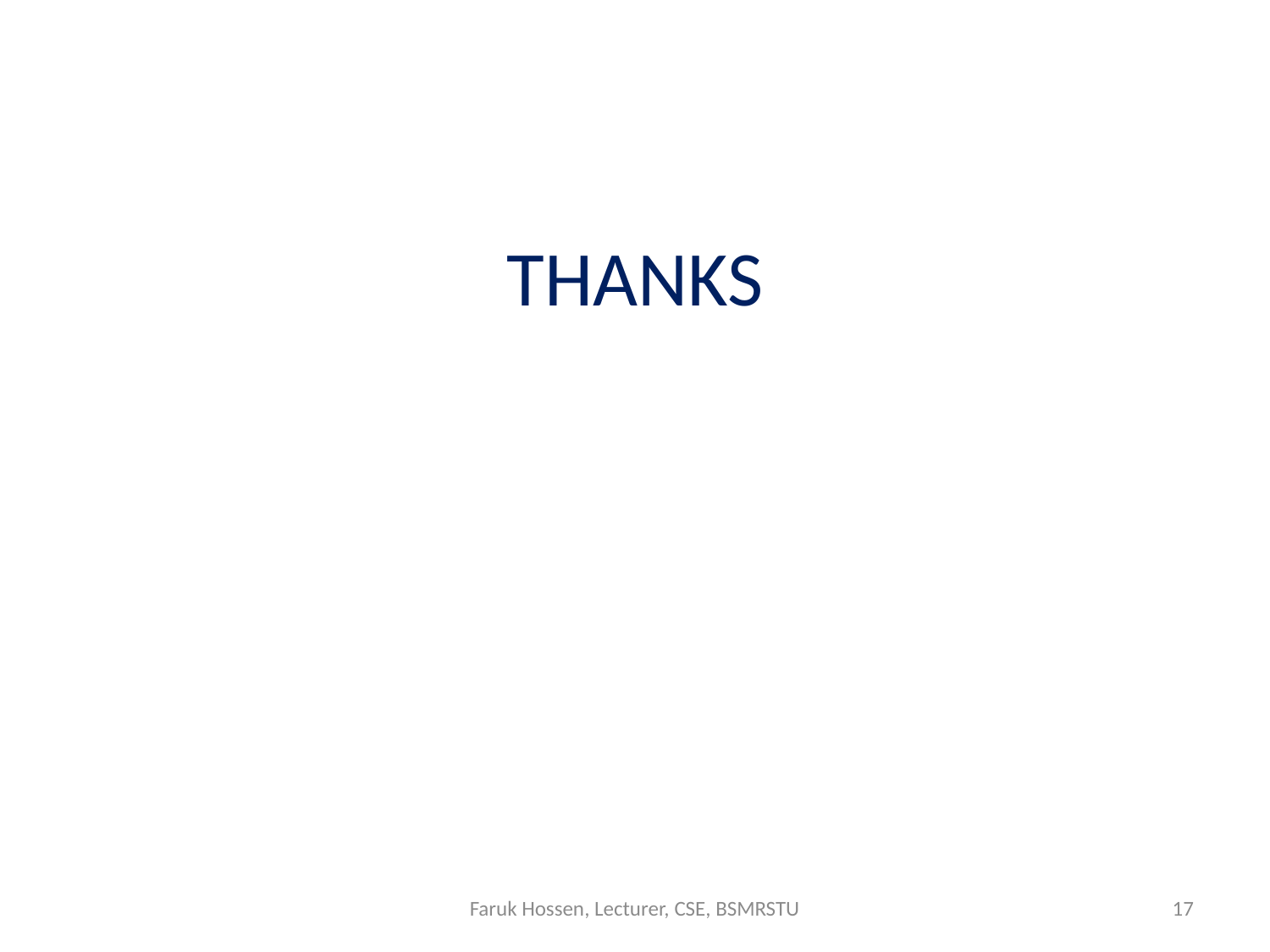

#
THANKS
Faruk Hossen, Lecturer, CSE, BSMRSTU
17